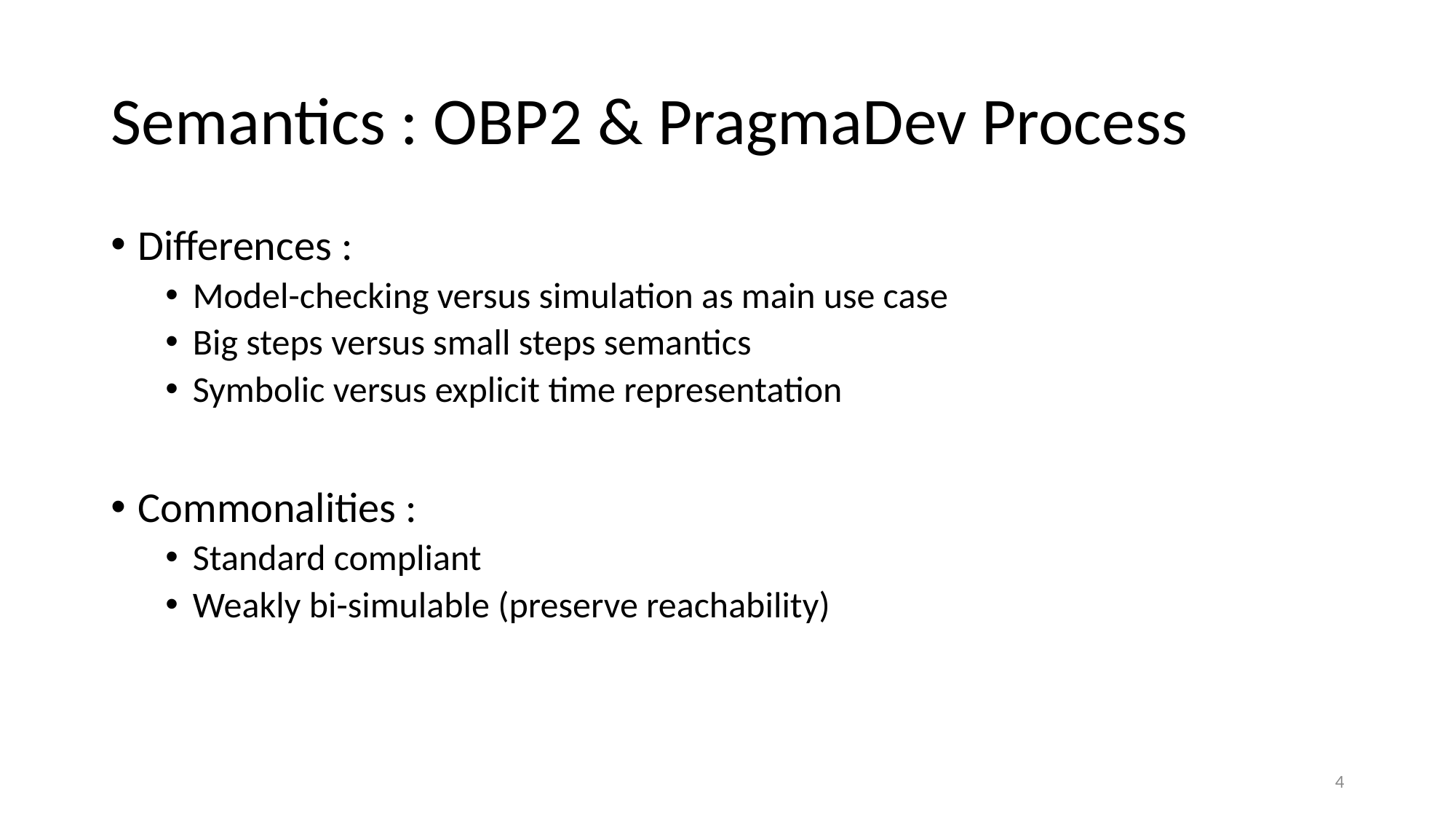

# Semantics : OBP2 & PragmaDev Process
Differences :
Model-checking versus simulation as main use case
Big steps versus small steps semantics
Symbolic versus explicit time representation

Commonalities :
Standard compliant
Weakly bi-simulable (preserve reachability)

4